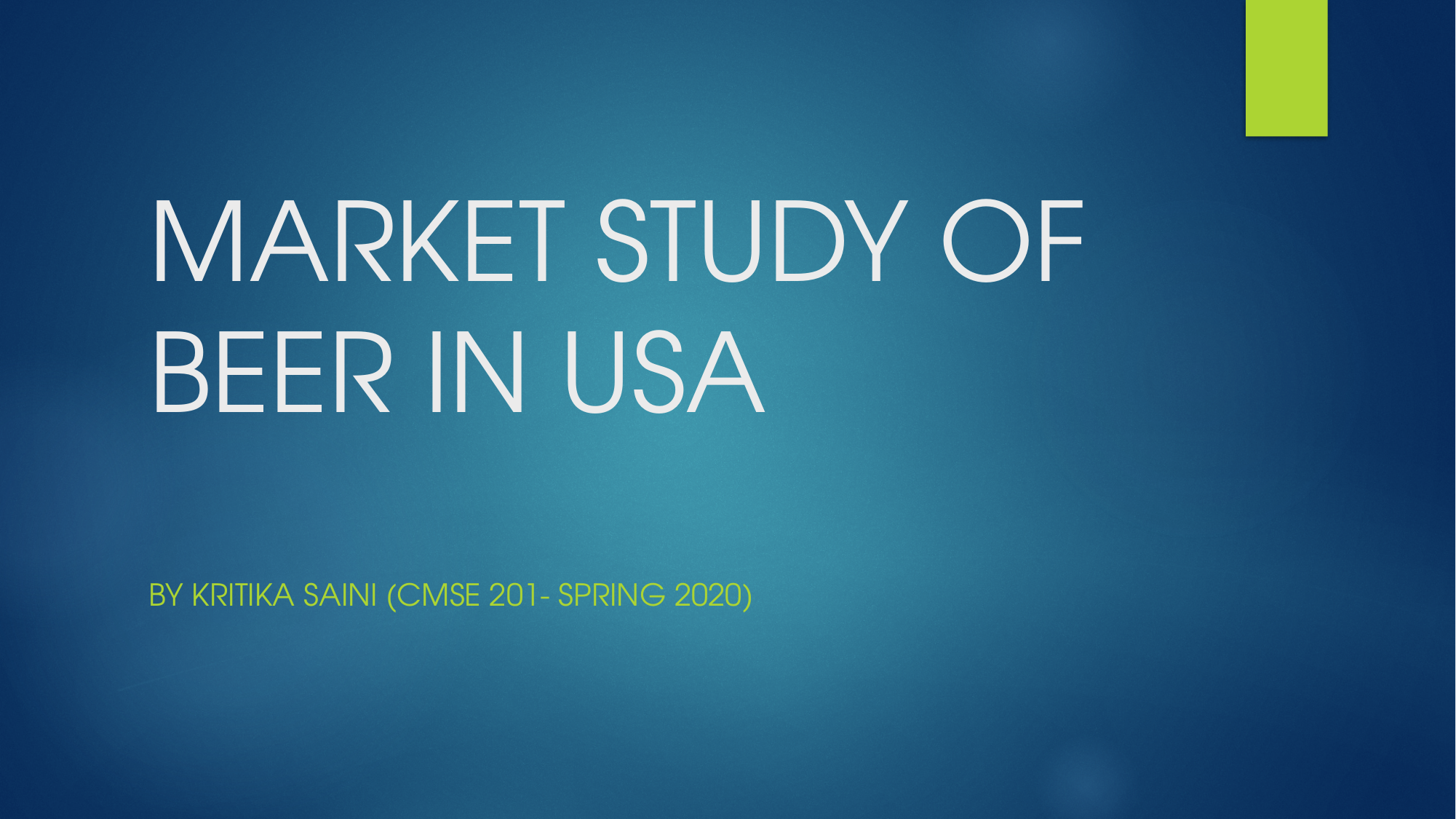

# MARKET STUDY OF BEER IN USA
By Kritika Saini (CMSE 201- spring 2020)